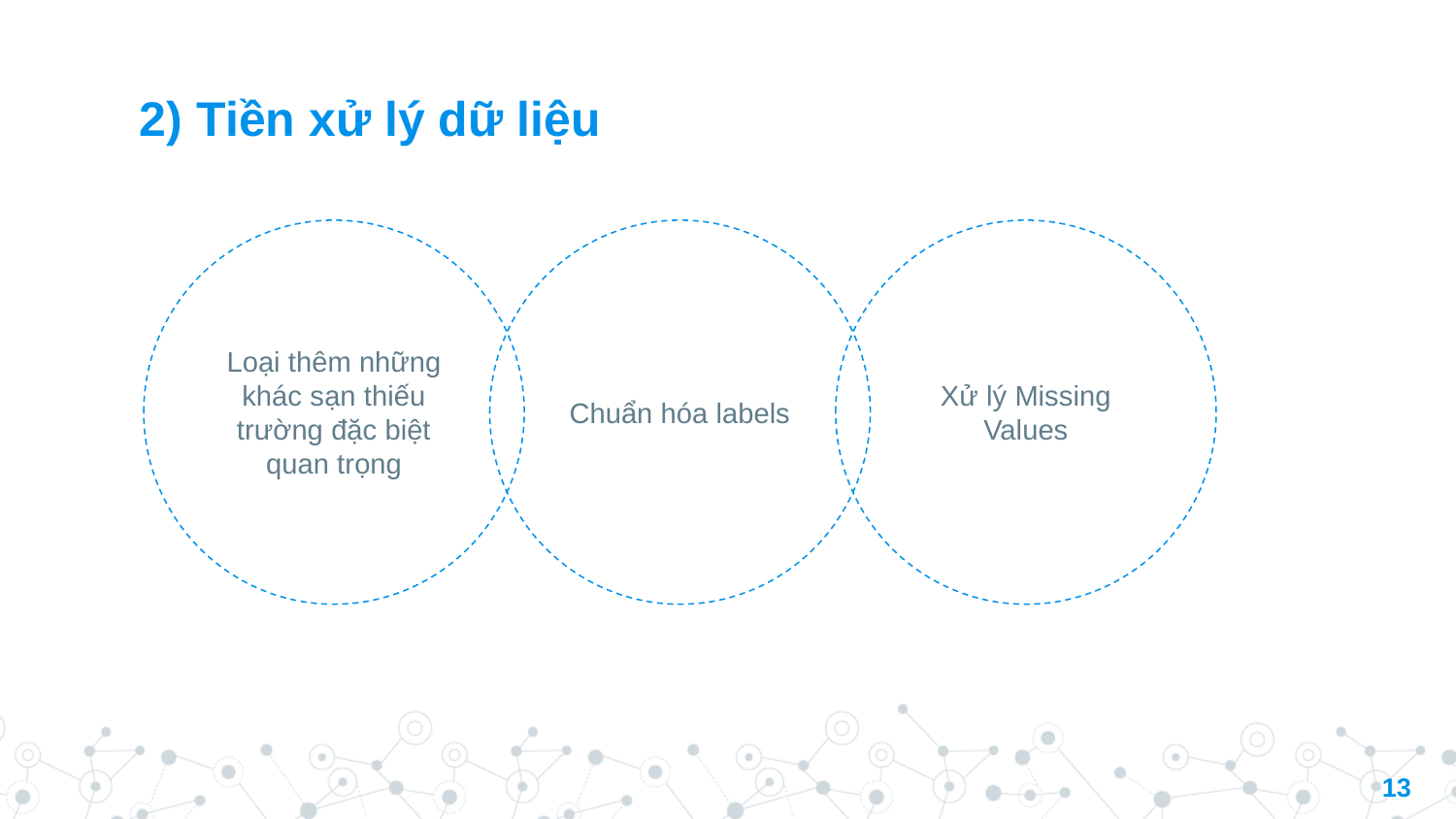

# 2) Tiền xử lý dữ liệu
Loại thêm những khác sạn thiếu trường đặc biệt quan trọng
Chuẩn hóa labels
Xử lý Missing Values
13